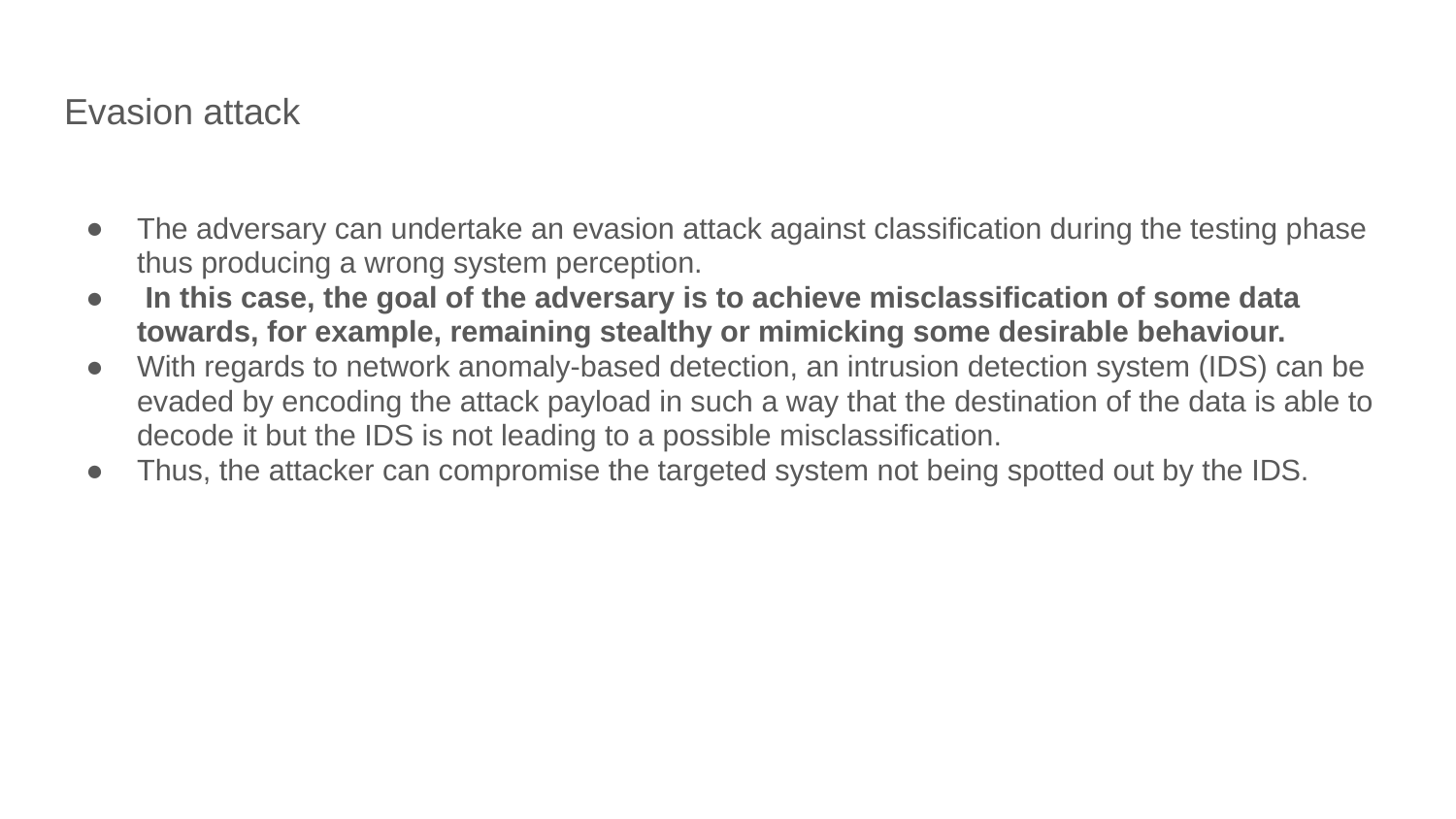

# Evasion attack
The adversary can undertake an evasion attack against classification during the testing phase thus producing a wrong system perception.
 In this case, the goal of the adversary is to achieve misclassification of some data towards, for example, remaining stealthy or mimicking some desirable behaviour.
With regards to network anomaly-based detection, an intrusion detection system (IDS) can be evaded by encoding the attack payload in such a way that the destination of the data is able to decode it but the IDS is not leading to a possible misclassification.
Thus, the attacker can compromise the targeted system not being spotted out by the IDS.